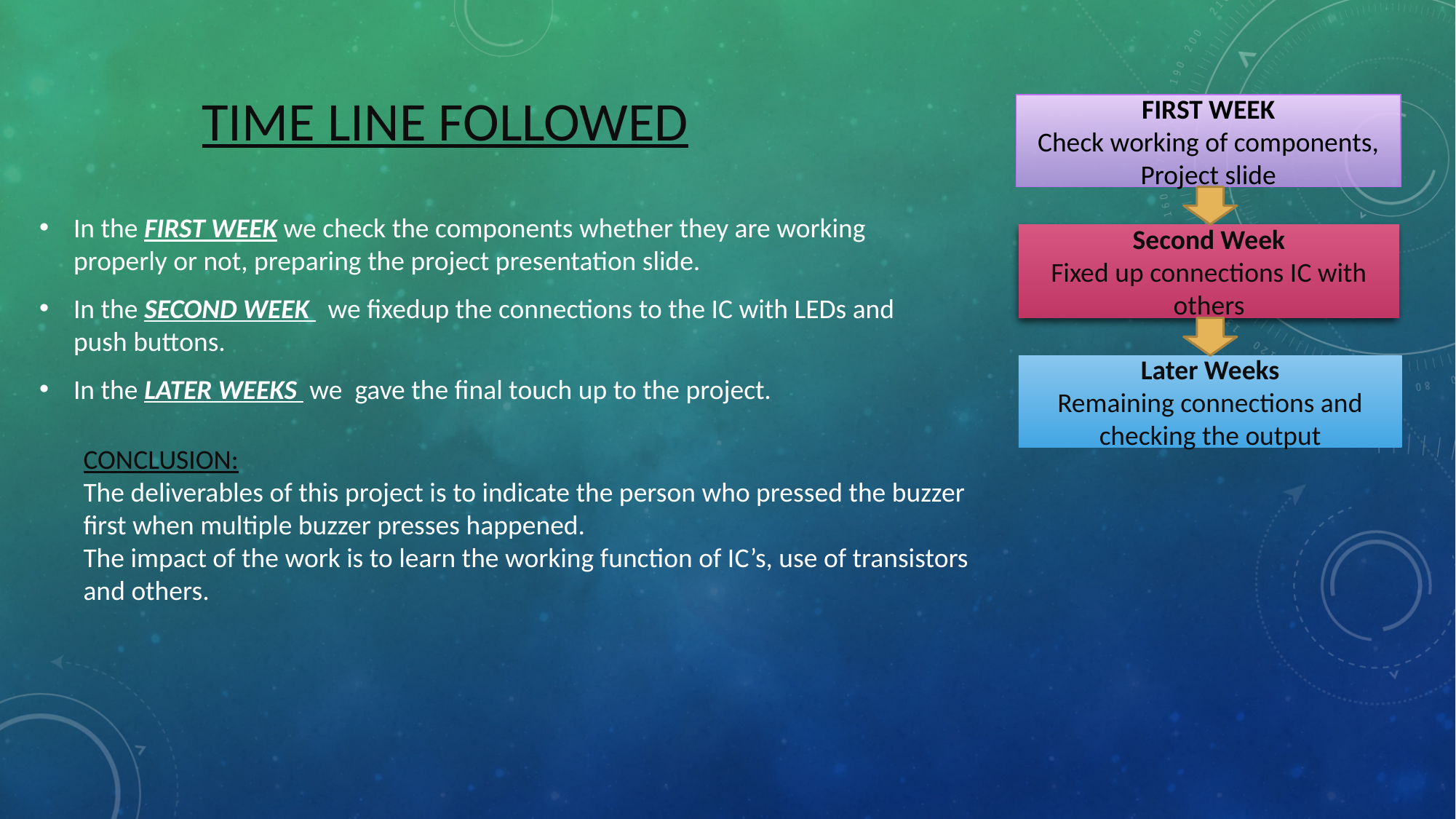

# TIME LINE FOllowed
FIRST WEEK
Check working of components,
Project slide
In the FIRST WEEK we check the components whether they are working properly or not, preparing the project presentation slide.
In the SECOND WEEK   we fixedup the connections to the IC with LEDs and push buttons.
In the LATER WEEKS  we  gave the final touch up to the project.

Second Week
Fixed up connections IC with others

Later Weeks
Remaining connections and checking the output
CONCLUSION:
The deliverables of this project is to indicate the person who pressed the buzzer first when multiple buzzer presses happened.
The impact of the work is to learn the working function of IC’s, use of transistors and others.